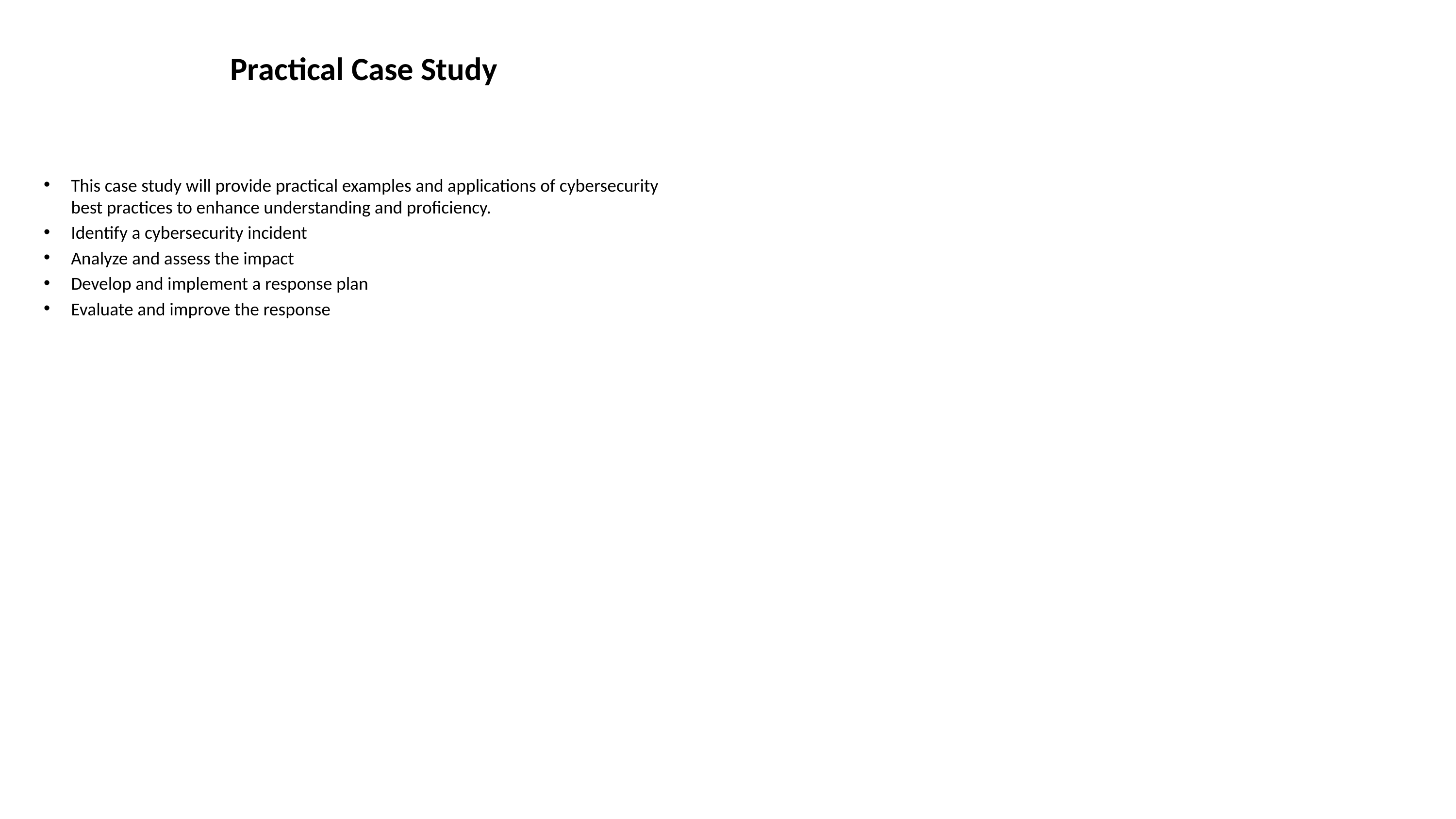

# Practical Case Study

This case study will provide practical examples and applications of cybersecurity best practices to enhance understanding and proficiency.
Identify a cybersecurity incident
Analyze and assess the impact
Develop and implement a response plan
Evaluate and improve the response